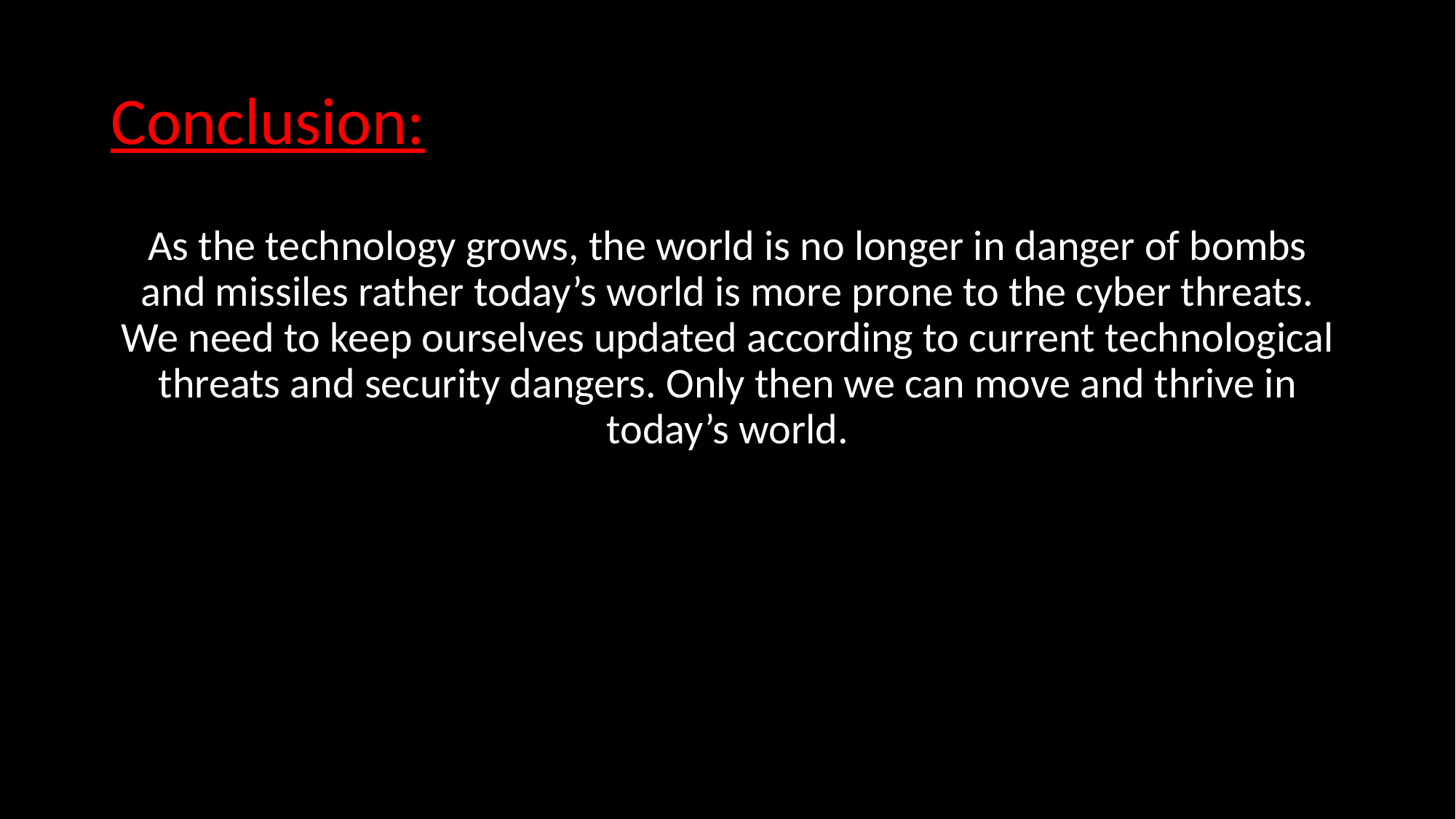

# Conclusion:
As the technology grows, the world is no longer in danger of bombs and missiles rather today’s world is more prone to the cyber threats. We need to keep ourselves updated according to current technological threats and security dangers. Only then we can move and thrive in today’s world.